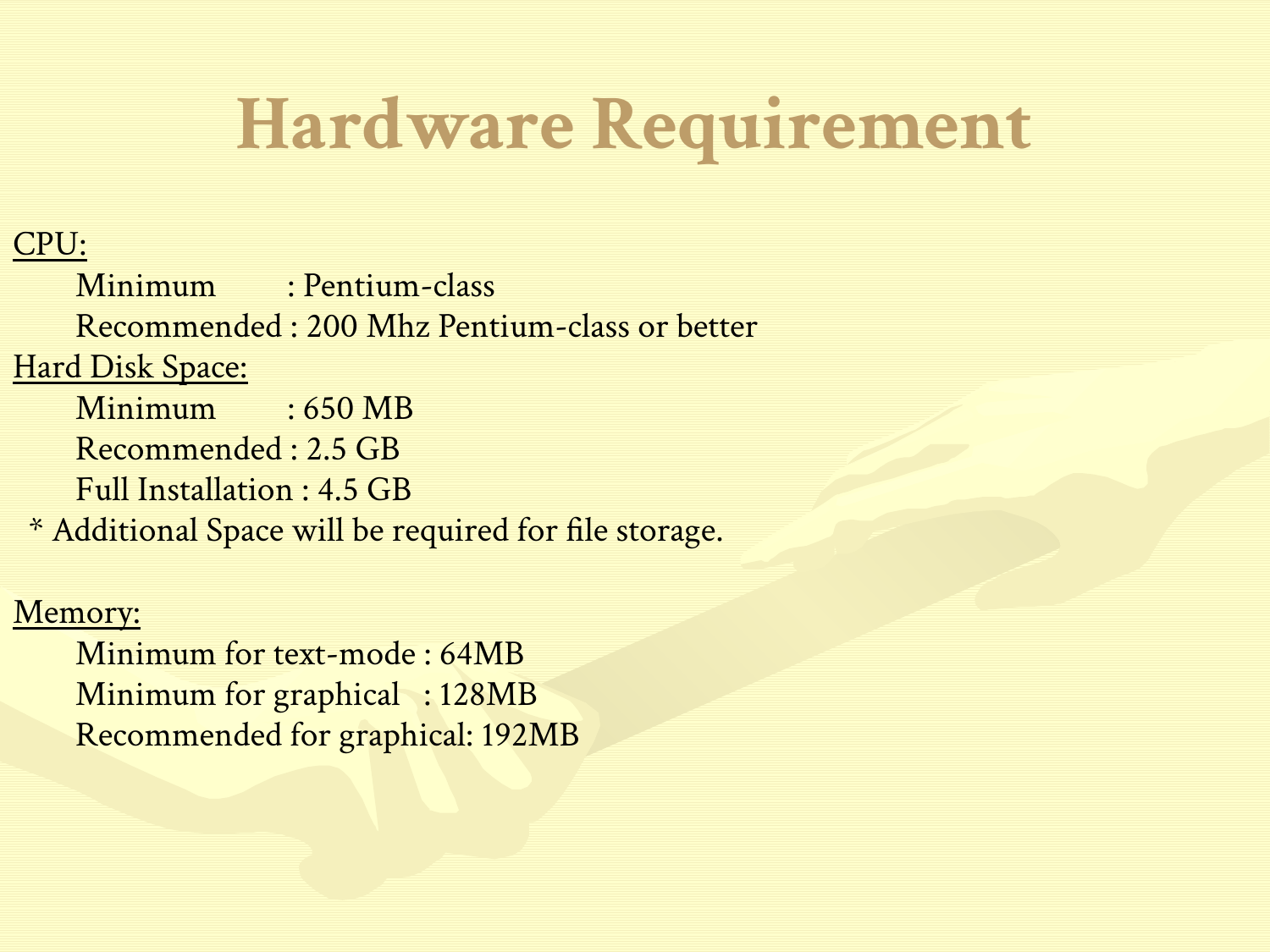

# Hardware Requirement
CPU:
        Minimum         : Pentium-class
        Recommended : 200 Mhz Pentium-class or better
Hard Disk Space:
        Minimum         : 650 MB
        Recommended : 2.5 GB
        Full Installation : 4.5 GB
  * Additional Space will be required for file storage.

Memory:
        Minimum for text-mode : 64MB
        Minimum for graphical   : 128MB
        Recommended for graphical: 192MB